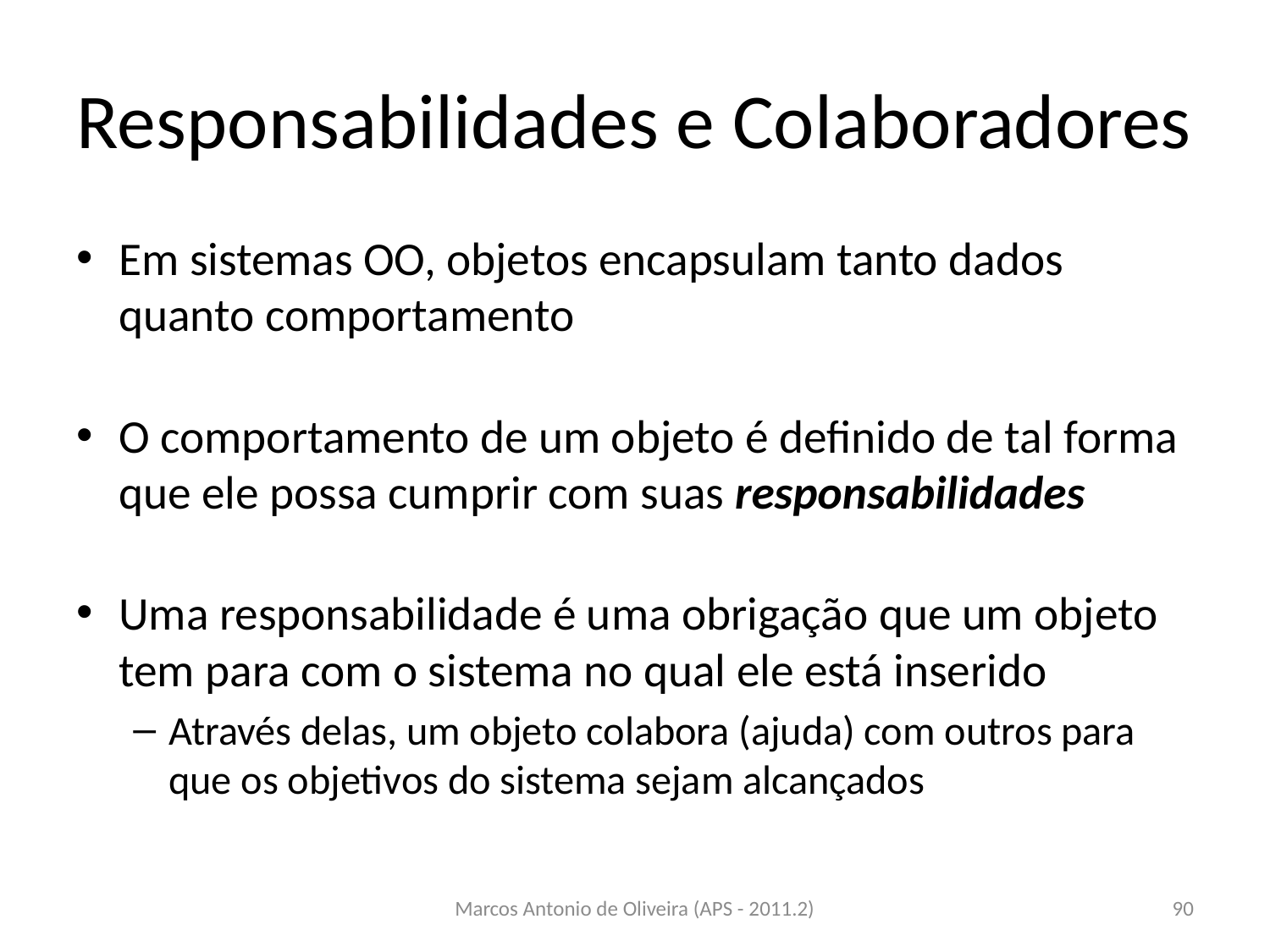

# Responsabilidades e Colaboradores
Em sistemas OO, objetos encapsulam tanto dados quanto comportamento

O comportamento de um objeto é definido de tal forma que ele possa cumprir com suas responsabilidades

Uma responsabilidade é uma obrigação que um objeto tem para com o sistema no qual ele está inserido
Através delas, um objeto colabora (ajuda) com outros para que os objetivos do sistema sejam alcançados
Marcos Antonio de Oliveira (APS - 2011.2)
90